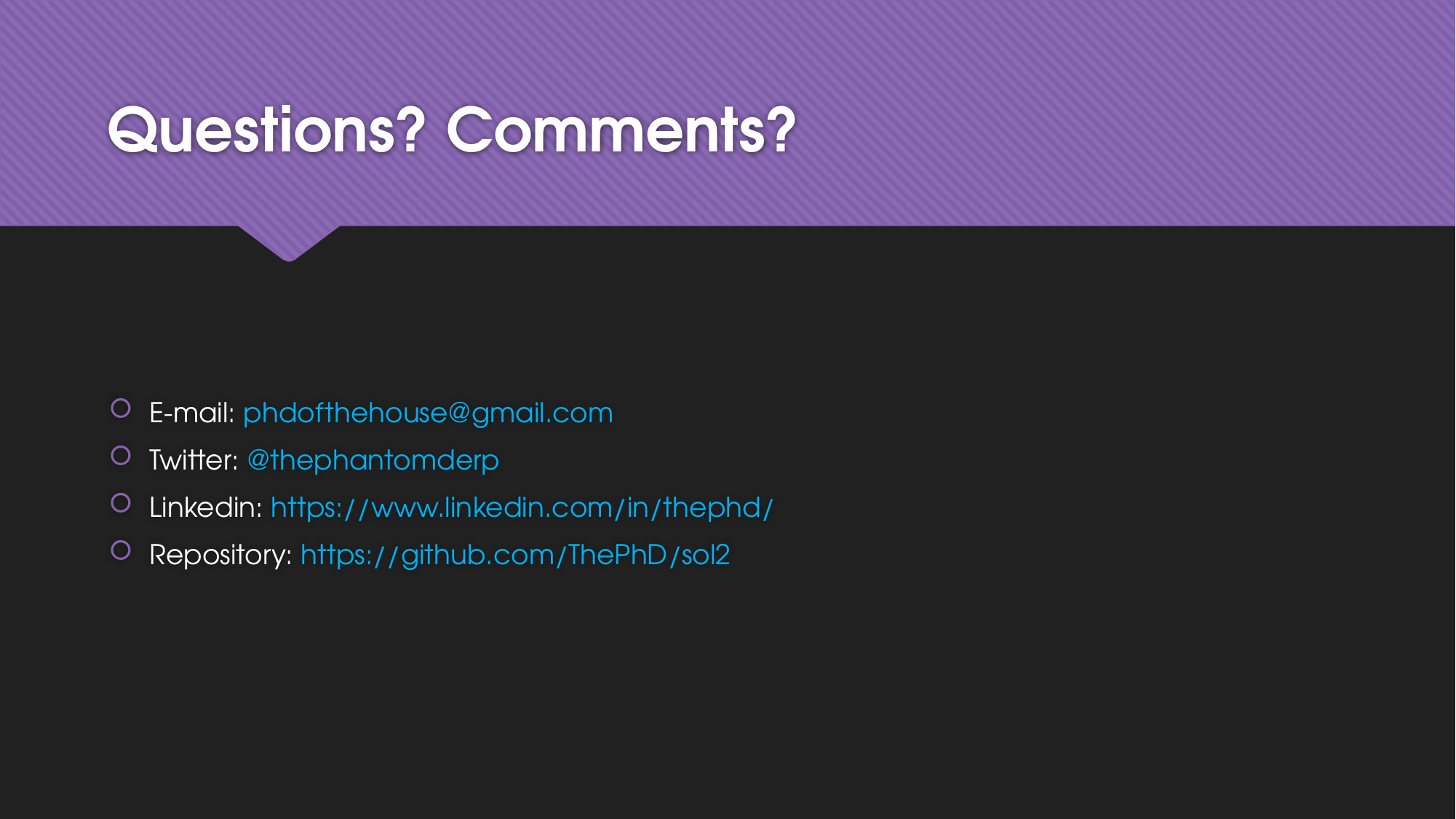

# Questions? Comments?
E-mail: phdofthehouse@gmail.com
Twitter: @thephantomderp
Linkedin: https://www.linkedin.com/in/thephd/
Repository: https://github.com/ThePhD/sol2